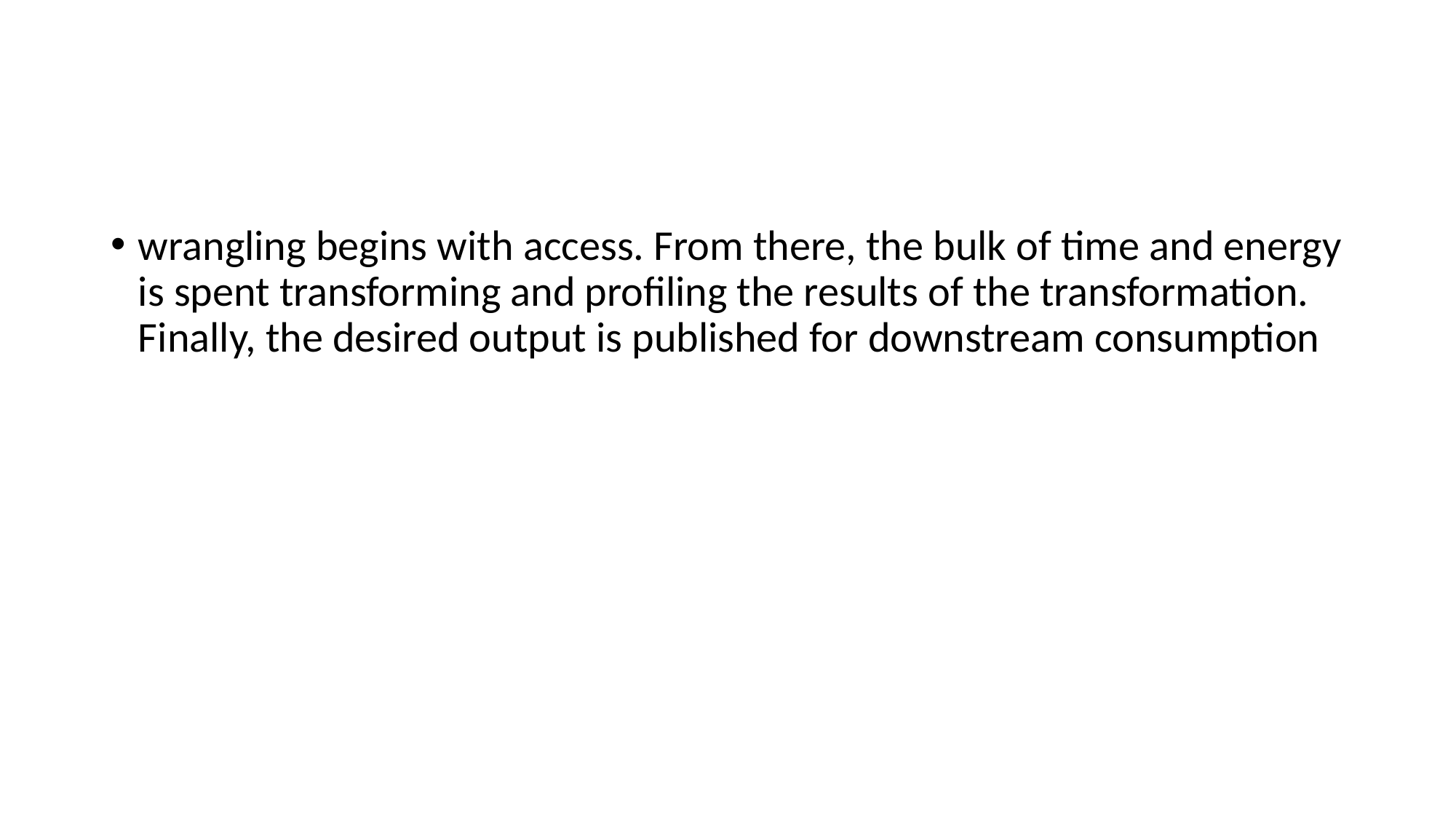

#
wrangling begins with access. From there, the bulk of time and energy is spent transforming and profiling the results of the transformation. Finally, the desired output is published for downstream consumption